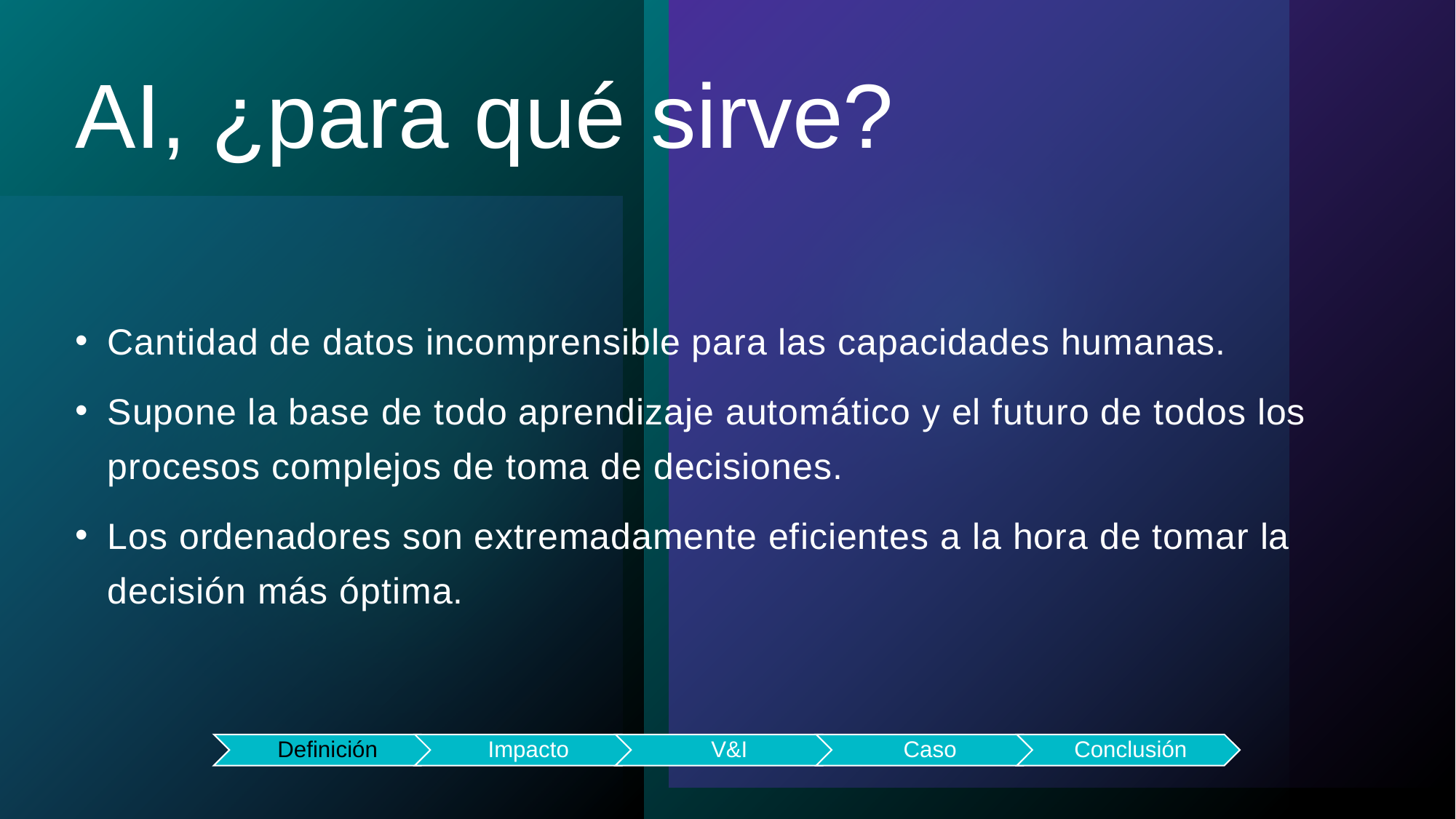

# AI, ¿para qué sirve?
Cantidad de datos incomprensible para las capacidades humanas.
Supone la base de todo aprendizaje automático y el futuro de todos los procesos complejos de toma de decisiones.
Los ordenadores son extremadamente eficientes a la hora de tomar la decisión más óptima.

Definición
Impacto
V&I
Caso
Conclusión